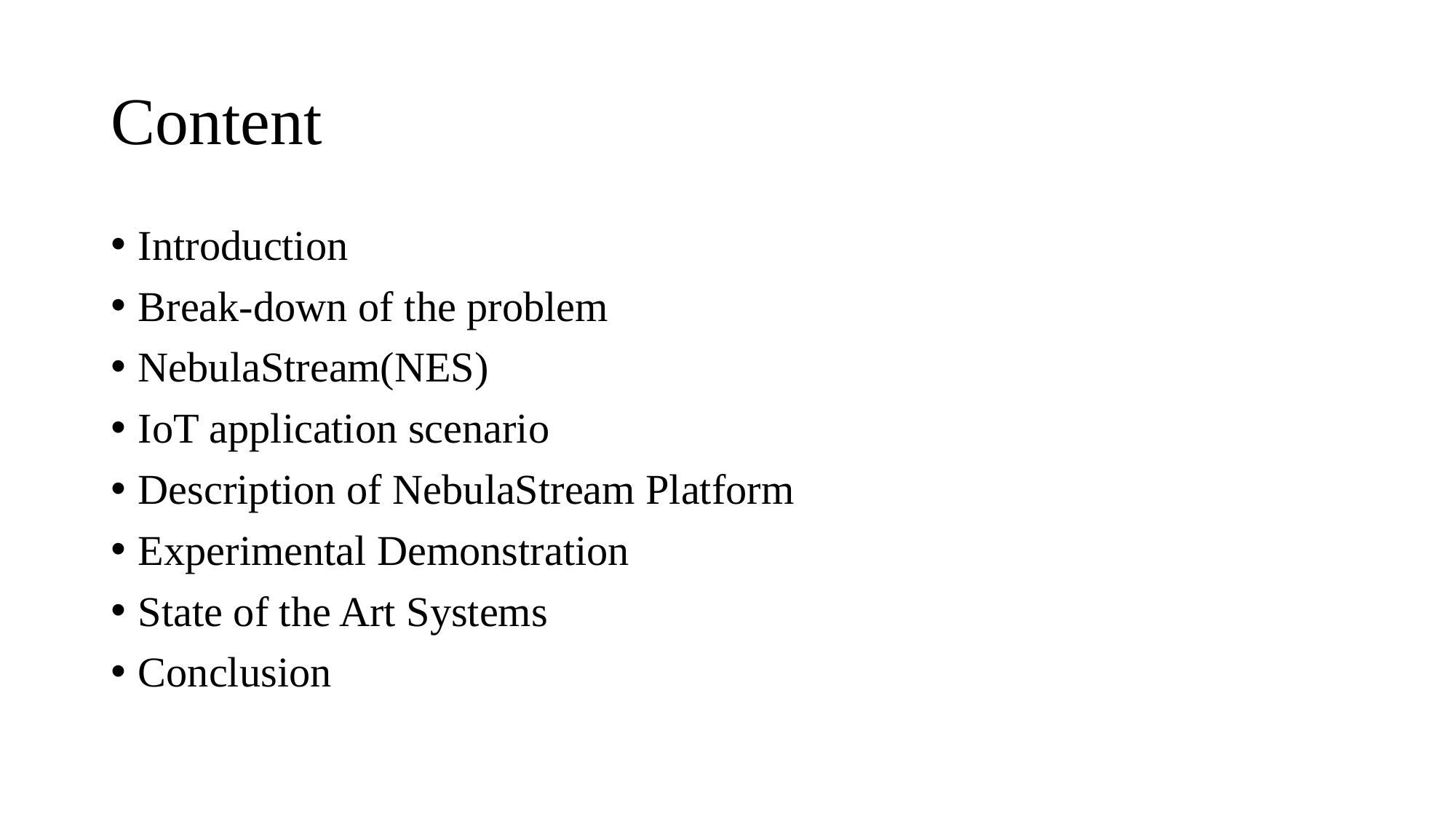

# Content
Introduction
Break-down of the problem
NebulaStream(NES)
IoT application scenario
Description of NebulaStream Platform
Experimental Demonstration
State of the Art Systems
Conclusion